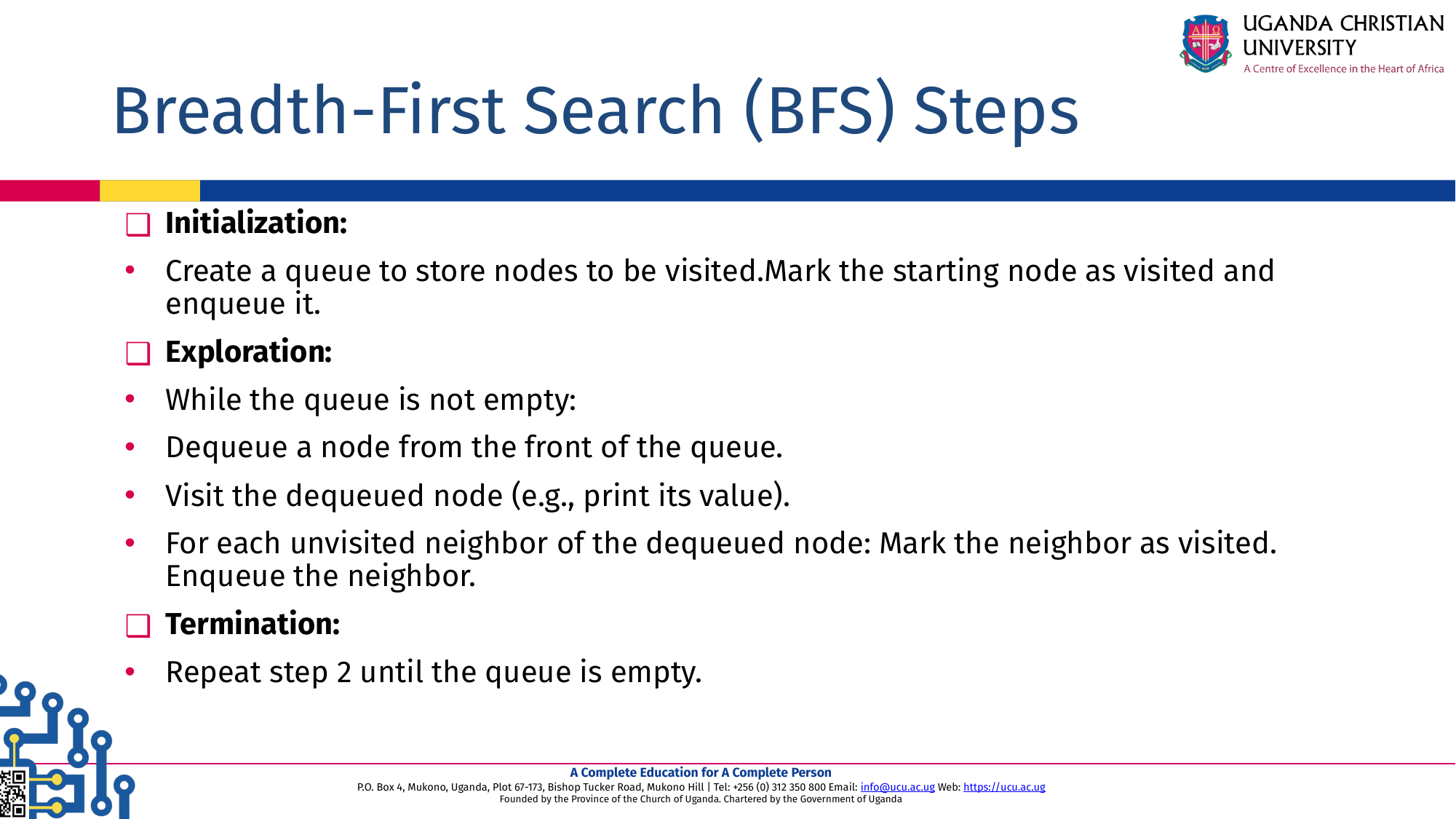

# Breadth-First Search (BFS) Steps
Initialization:
Create a queue to store nodes to be visited.Mark the starting node as visited and enqueue it.
Exploration:
While the queue is not empty:
Dequeue a node from the front of the queue.
Visit the dequeued node (e.g., print its value).
For each unvisited neighbor of the dequeued node: Mark the neighbor as visited. Enqueue the neighbor.
Termination:
Repeat step 2 until the queue is empty.